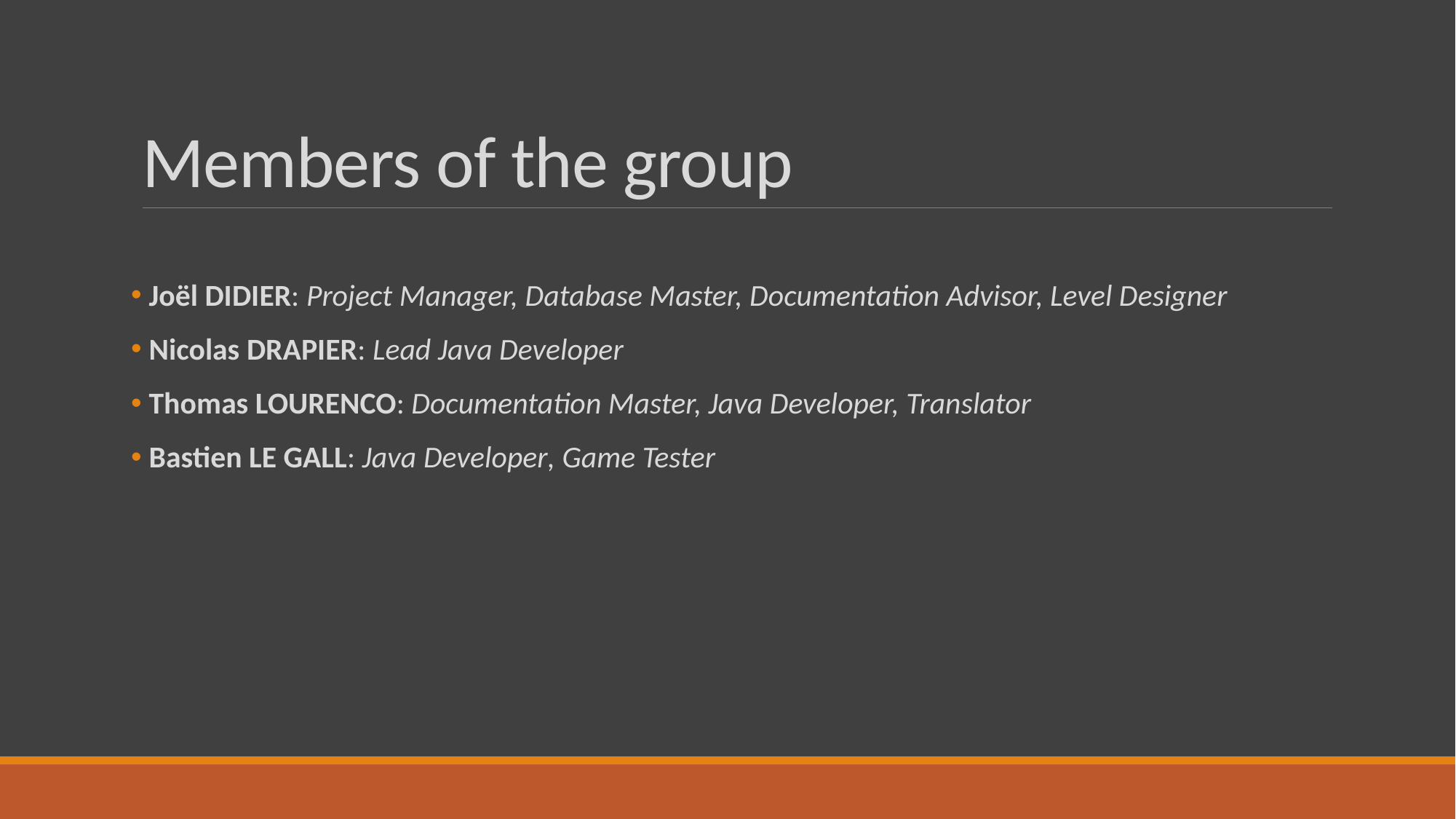

# Members of the group

 Joël DIDIER: Project Manager, Database Master, Documentation Advisor, Level Designer
 Nicolas DRAPIER: Lead Java Developer
 Thomas LOURENCO: Documentation Master, Java Developer, Translator
 Bastien LE GALL: Java Developer, Game Tester